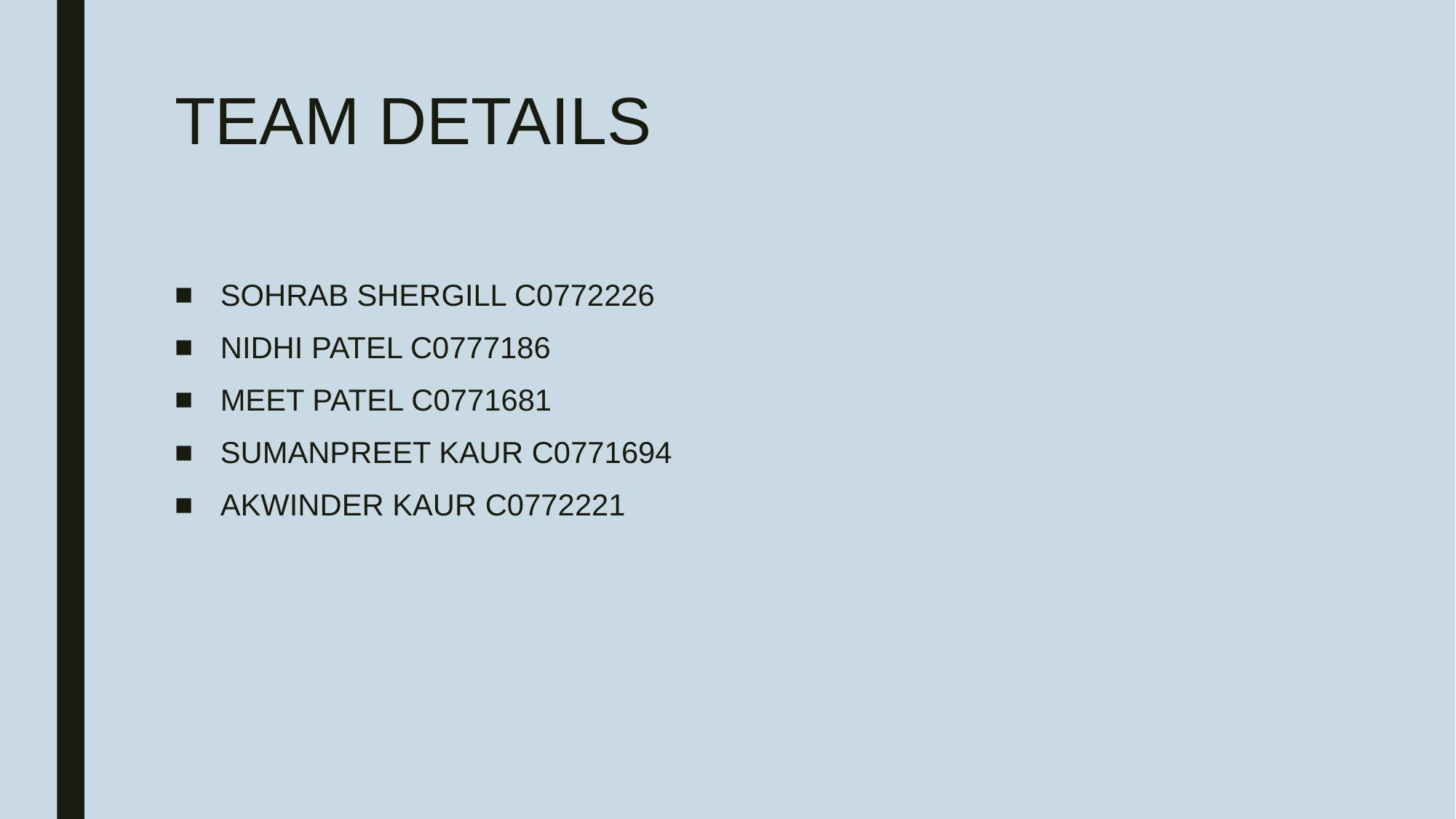

# TEAM DETAILS
SOHRAB SHERGILL C0772226
NIDHI PATEL C0777186
MEET PATEL C0771681
SUMANPREET KAUR C0771694
AKWINDER KAUR C0772221